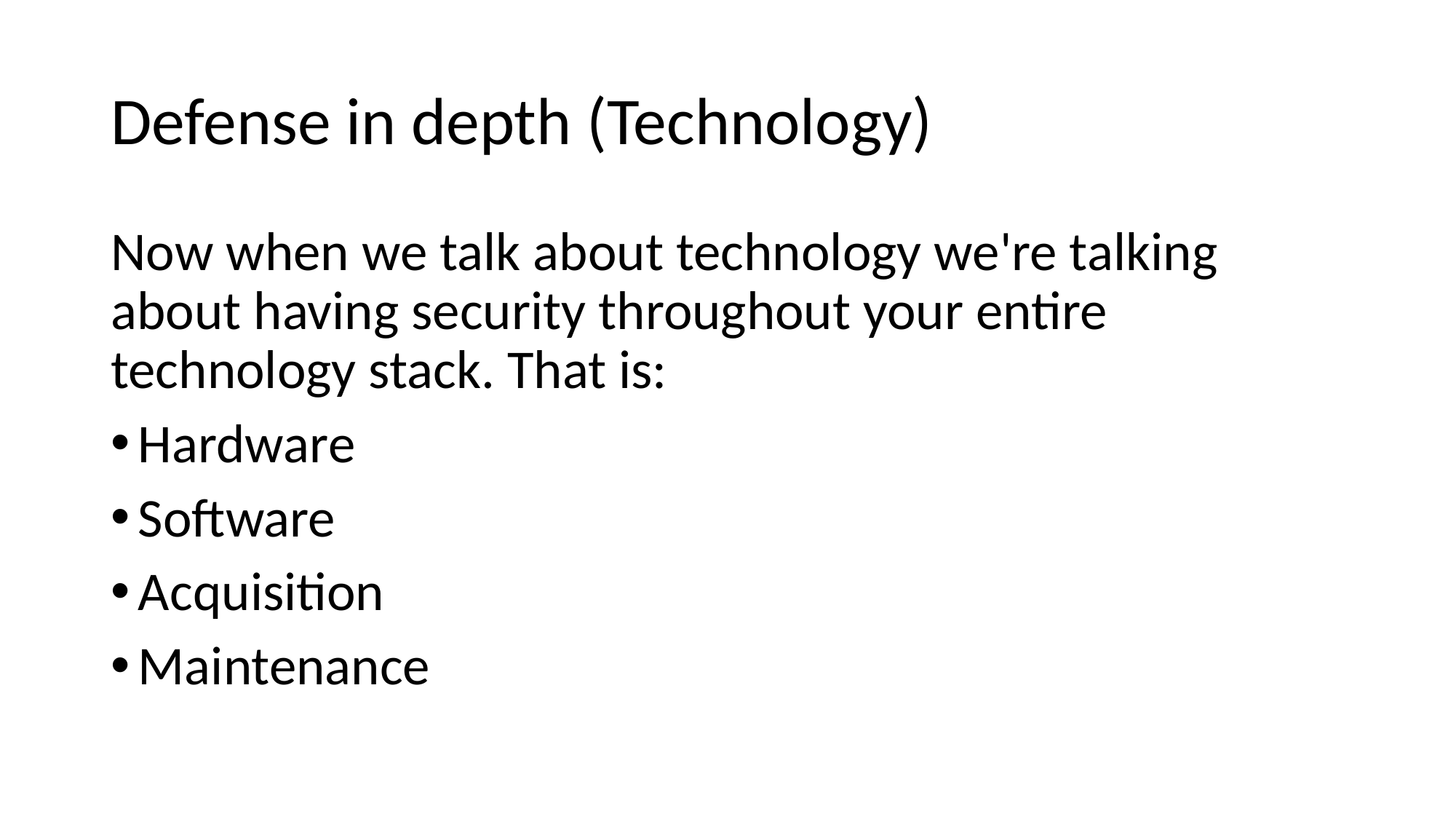

# Defense in depth (Technology)
Now when we talk about technology we're talking about having security throughout your entire technology stack. That is:
Hardware
Software
Acquisition
Maintenance